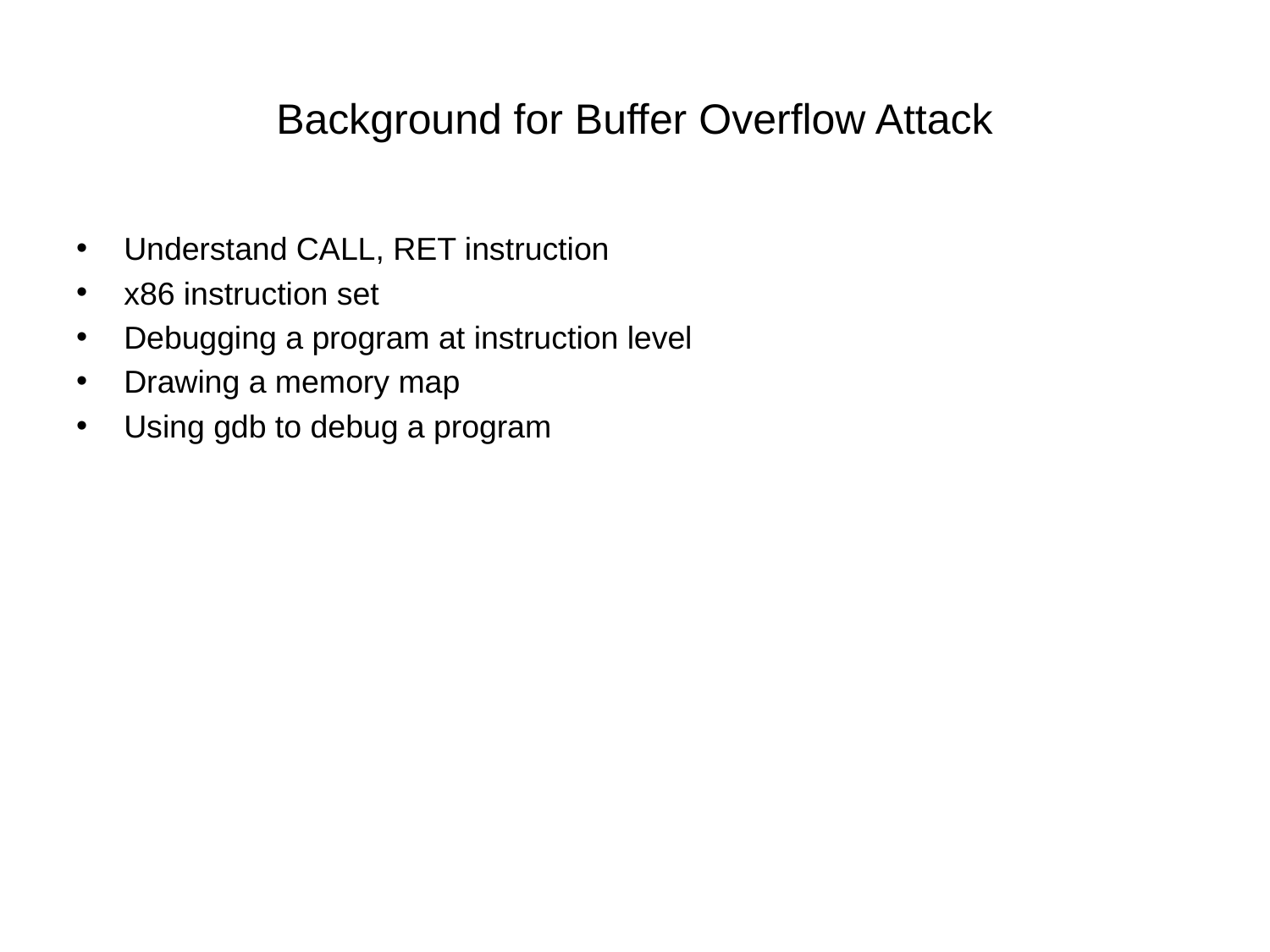

# Background for Buffer Overflow Attack
Understand CALL, RET instruction
x86 instruction set
Debugging a program at instruction level
Drawing a memory map
Using gdb to debug a program